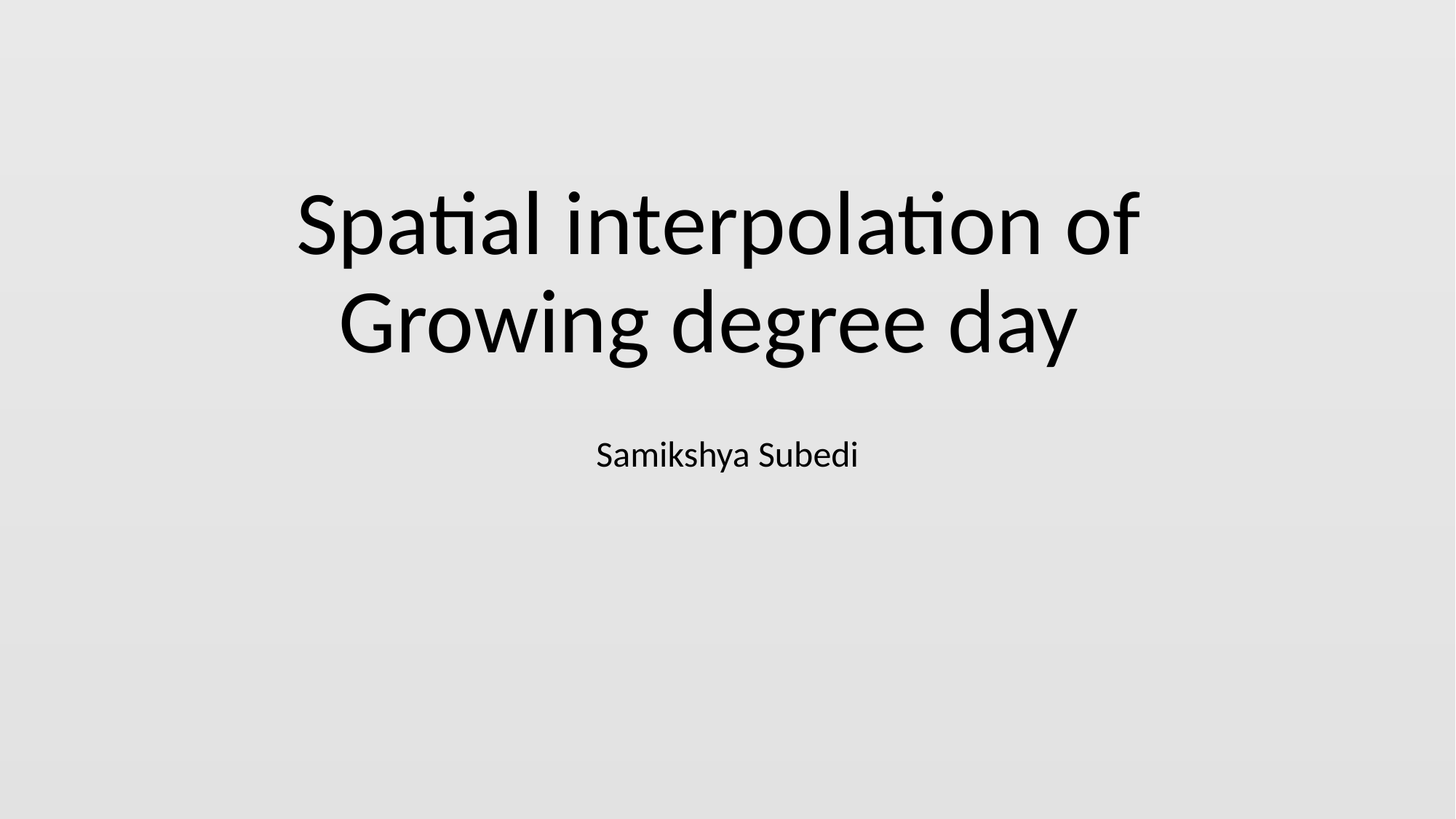

# Spatial interpolation of Growing degree day
Samikshya Subedi